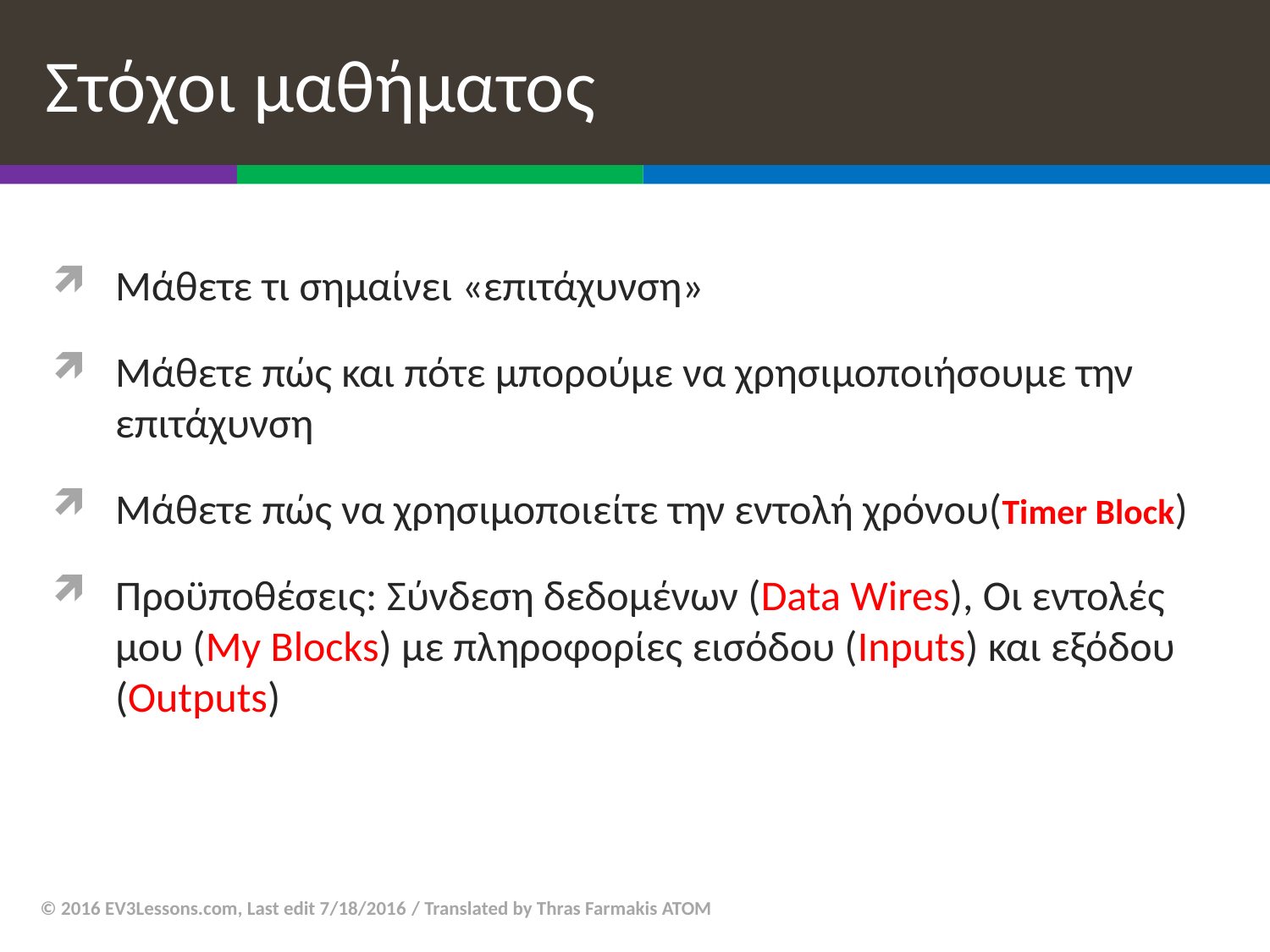

# Στόχοι μαθήματος
Μάθετε τι σημαίνει «επιτάχυνση»
Μάθετε πώς και πότε μπορούμε να χρησιμοποιήσουμε την επιτάχυνση
Μάθετε πώς να χρησιμοποιείτε την εντολή χρόνου(Timer Block)
Προϋποθέσεις: Σύνδεση δεδομένων (Data Wires), Οι εντολές μου (My Blocks) με πληροφορίες εισόδου (Inputs) και εξόδου (Outputs)
© 2016 EV3Lessons.com, Last edit 7/18/2016 / Translated by Thras Farmakis ATOM